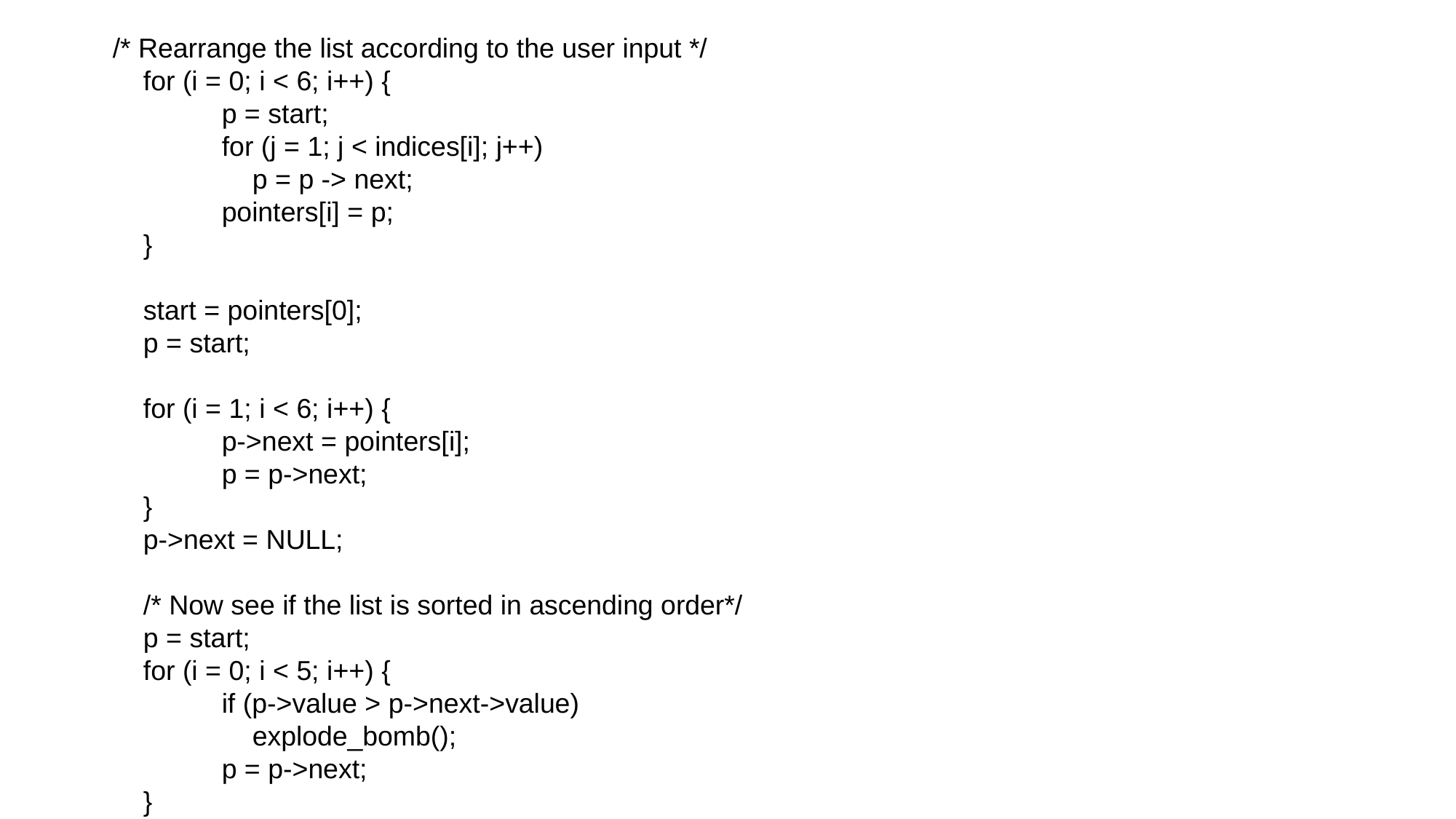

/* Rearrange the list according to the user input */
    for (i = 0; i < 6; i++) {
	p = start;
	for (j = 1; j < indices[i]; j++)
	    p = p -> next;
	pointers[i] = p;
    }

    start = pointers[0];
    p = start;

    for (i = 1; i < 6; i++) {
	p->next = pointers[i];
	p = p->next;
    }
    p->next = NULL;

    /* Now see if the list is sorted in ascending order*/
    p = start;
    for (i = 0; i < 5; i++) {
	if (p->value > p->next->value)
	    explode_bomb();
	p = p->next;
    }